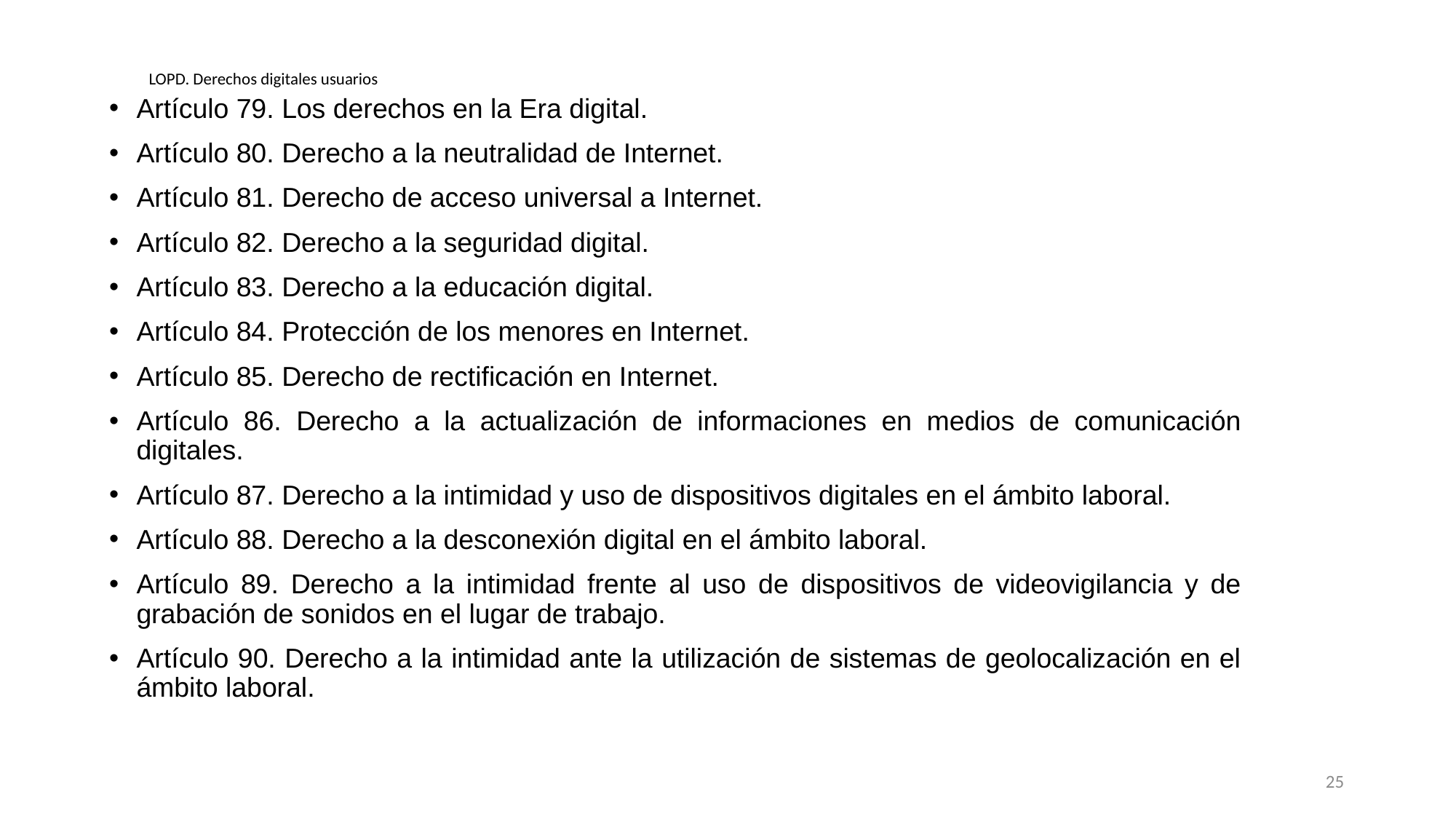

LOPD. Derechos digitales usuarios
Artículo 79. Los derechos en la Era digital.
Artículo 80. Derecho a la neutralidad de Internet.
Artículo 81. Derecho de acceso universal a Internet.
Artículo 82. Derecho a la seguridad digital.
Artículo 83. Derecho a la educación digital.
Artículo 84. Protección de los menores en Internet.
Artículo 85. Derecho de rectificación en Internet.
Artículo 86. Derecho a la actualización de informaciones en medios de comunicación digitales.
Artículo 87. Derecho a la intimidad y uso de dispositivos digitales en el ámbito laboral.
Artículo 88. Derecho a la desconexión digital en el ámbito laboral.
Artículo 89. Derecho a la intimidad frente al uso de dispositivos de videovigilancia y de grabación de sonidos en el lugar de trabajo.
Artículo 90. Derecho a la intimidad ante la utilización de sistemas de geolocalización en el ámbito laboral.
25